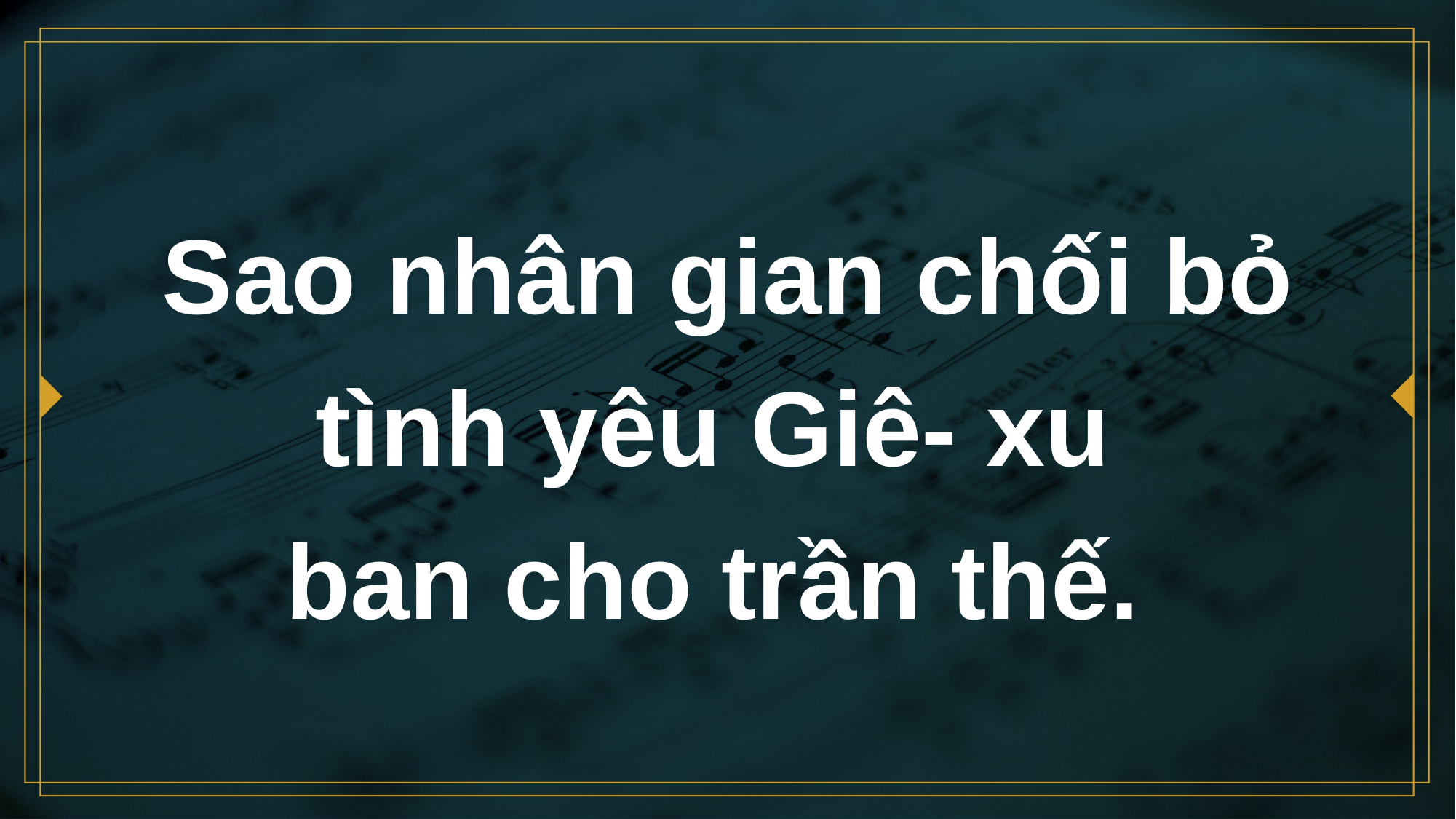

# Sao nhân gian chối bỏ tình yêu Giê- xu ban cho trần thế.